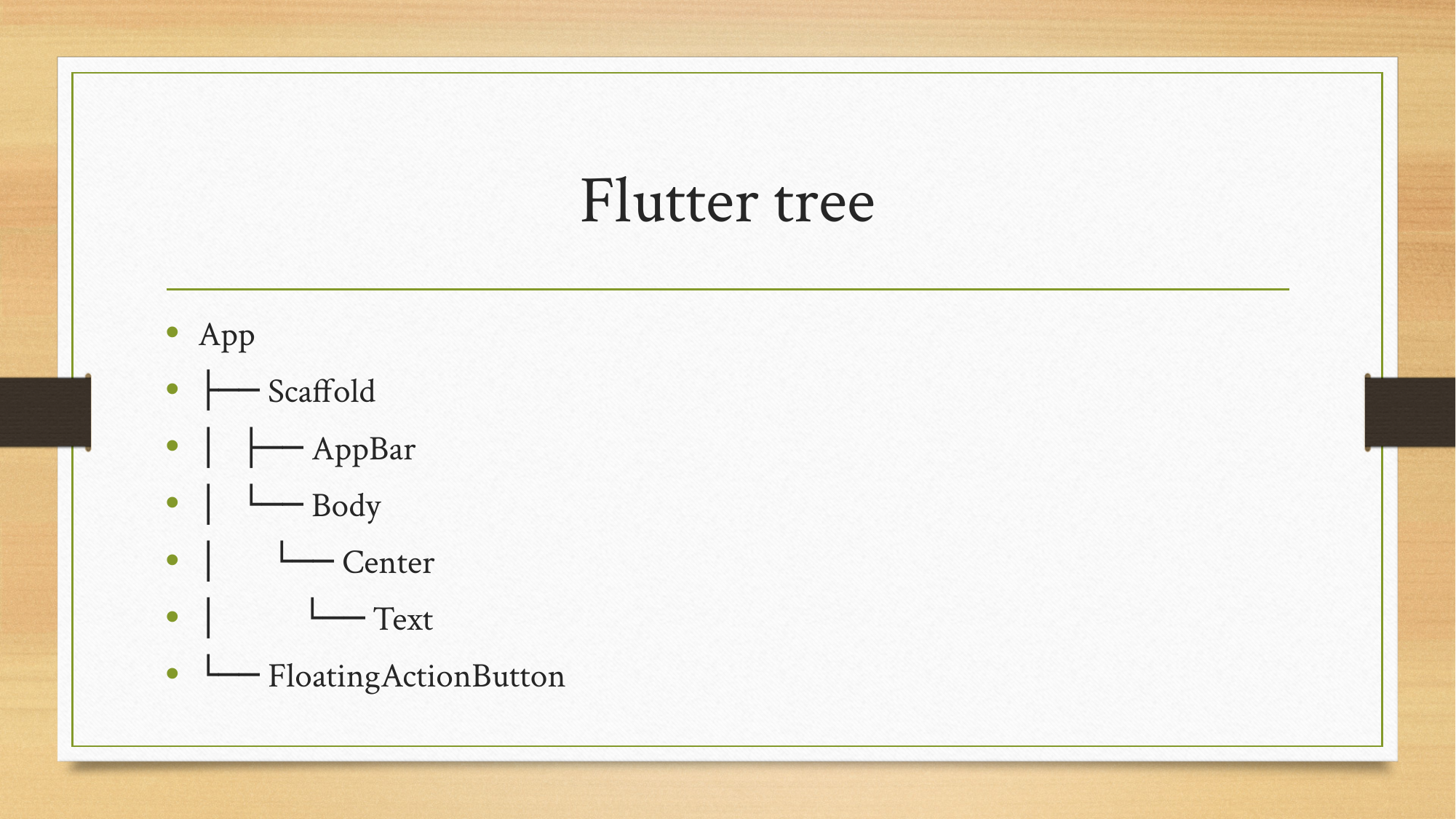

# Flutter tree
App
├── Scaffold
│   ├── AppBar
│   └── Body
│       └── Center
│           └── Text
└── FloatingActionButton